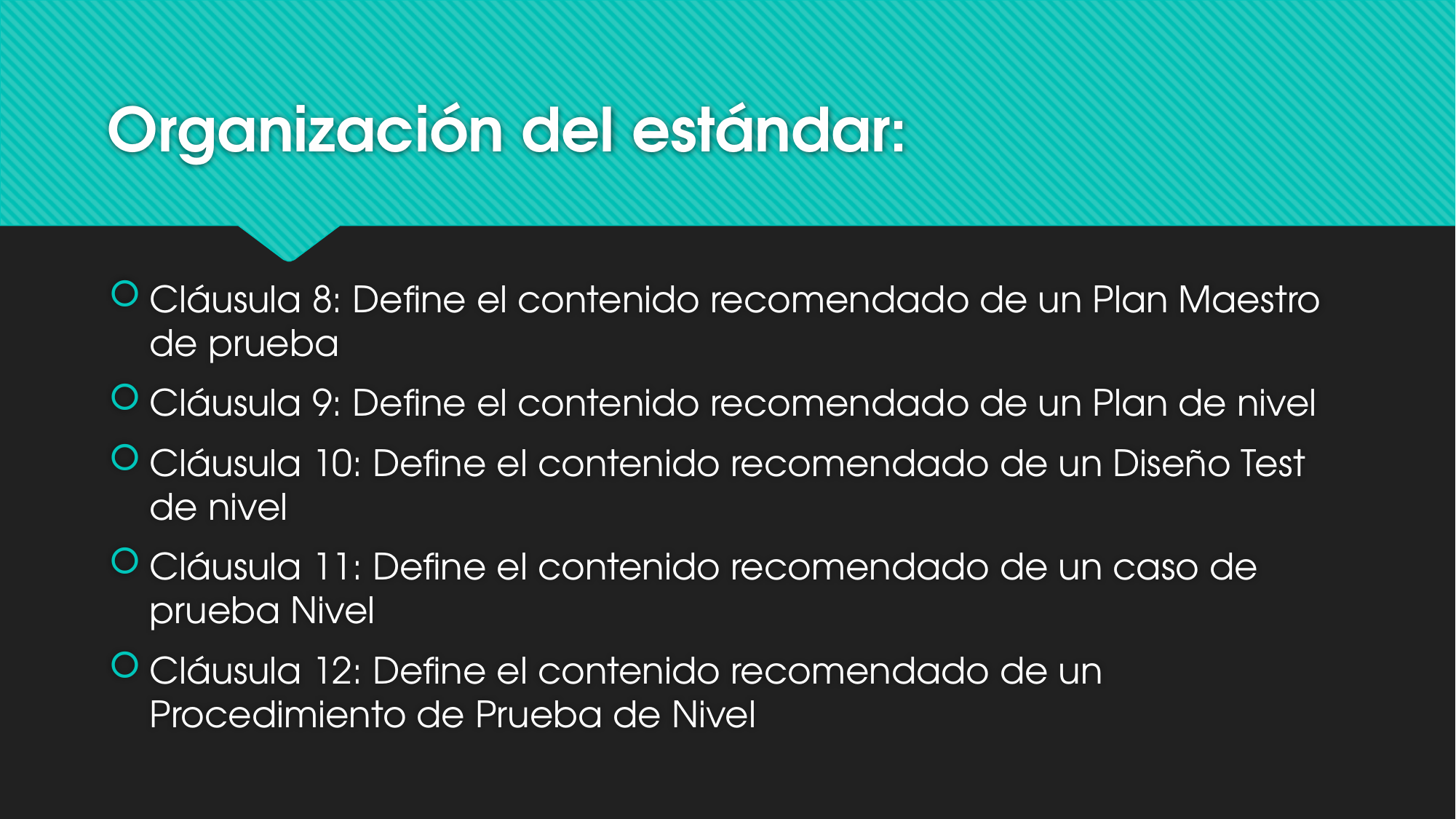

# Organización del estándar:
Cláusula 8: Define el contenido recomendado de un Plan Maestro de prueba
Cláusula 9: Define el contenido recomendado de un Plan de nivel
Cláusula 10: Define el contenido recomendado de un Diseño Test de nivel
Cláusula 11: Define el contenido recomendado de un caso de prueba Nivel
Cláusula 12: Define el contenido recomendado de un Procedimiento de Prueba de Nivel